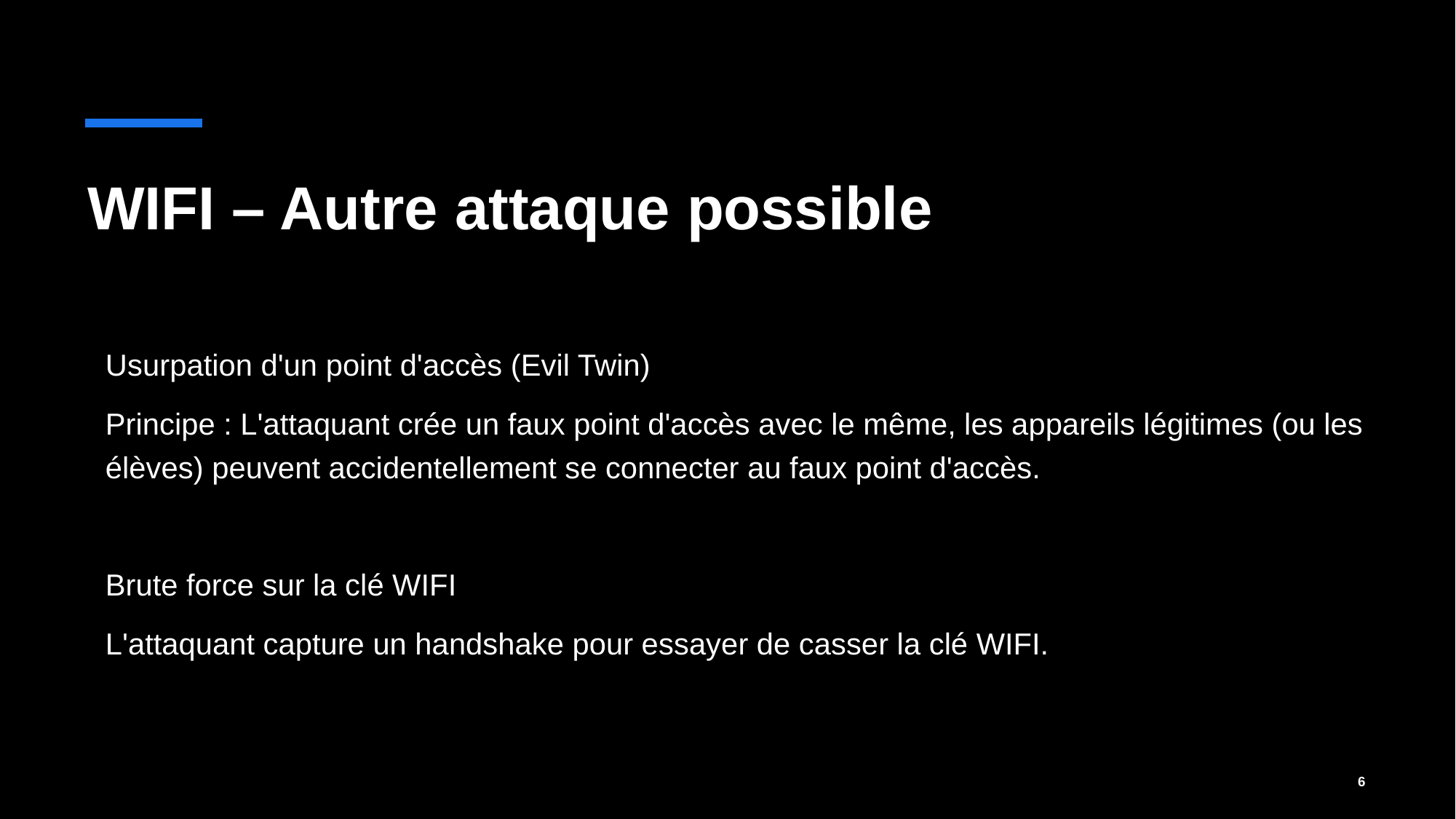

# WIFI – Autre attaque possible

Usurpation d'un point d'accès (Evil Twin)
Principe : L'attaquant crée un faux point d'accès avec le même, les appareils légitimes (ou les élèves) peuvent accidentellement se connecter au faux point d'accès.

Brute force sur la clé WIFI
L'attaquant capture un handshake pour essayer de casser la clé WIFI.
6